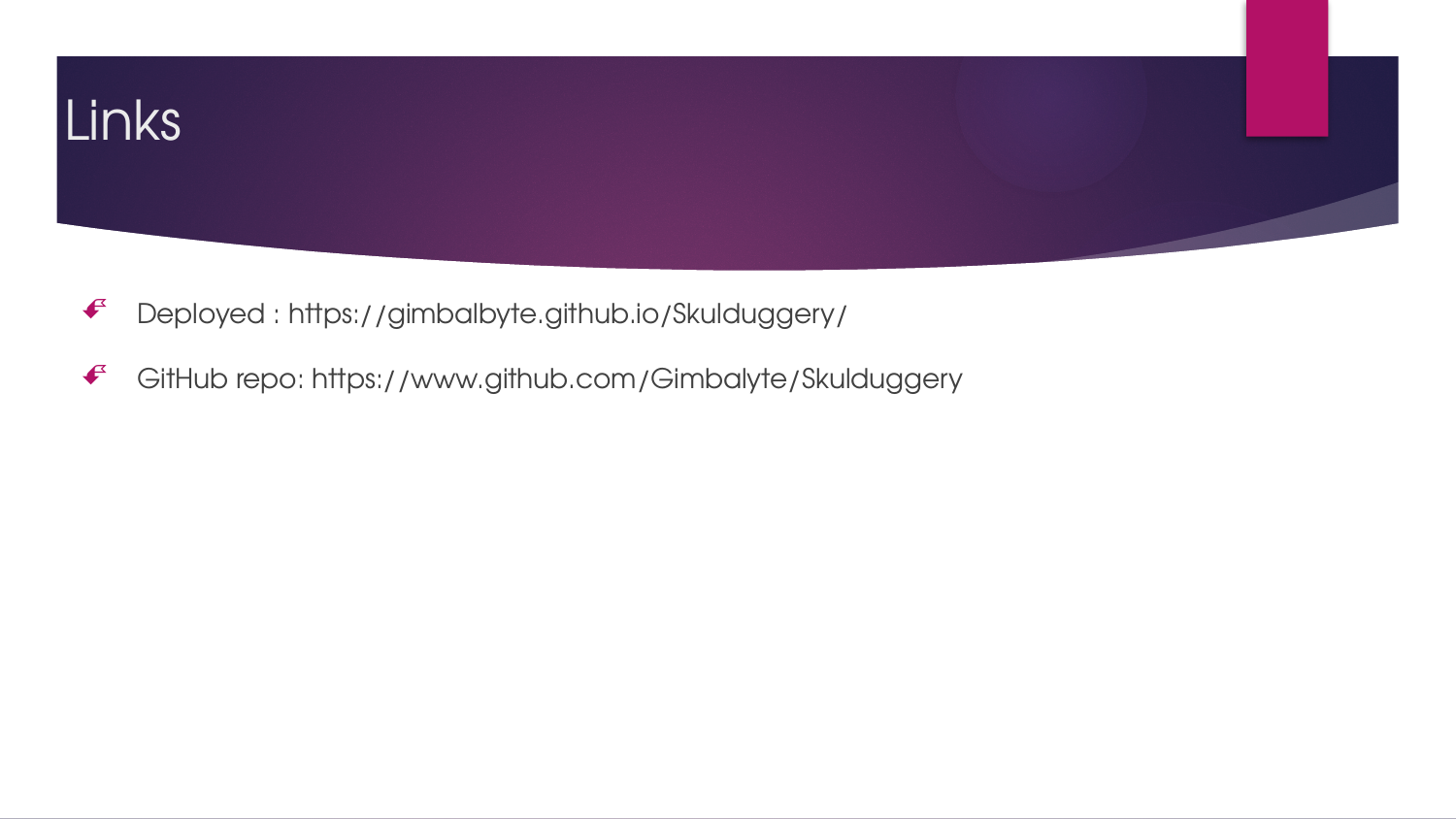

# Links

Deployed : https://gimbalbyte.github.io/Skulduggery/

GitHub repo: https://www.github.com/Gimbalyte/Skulduggery